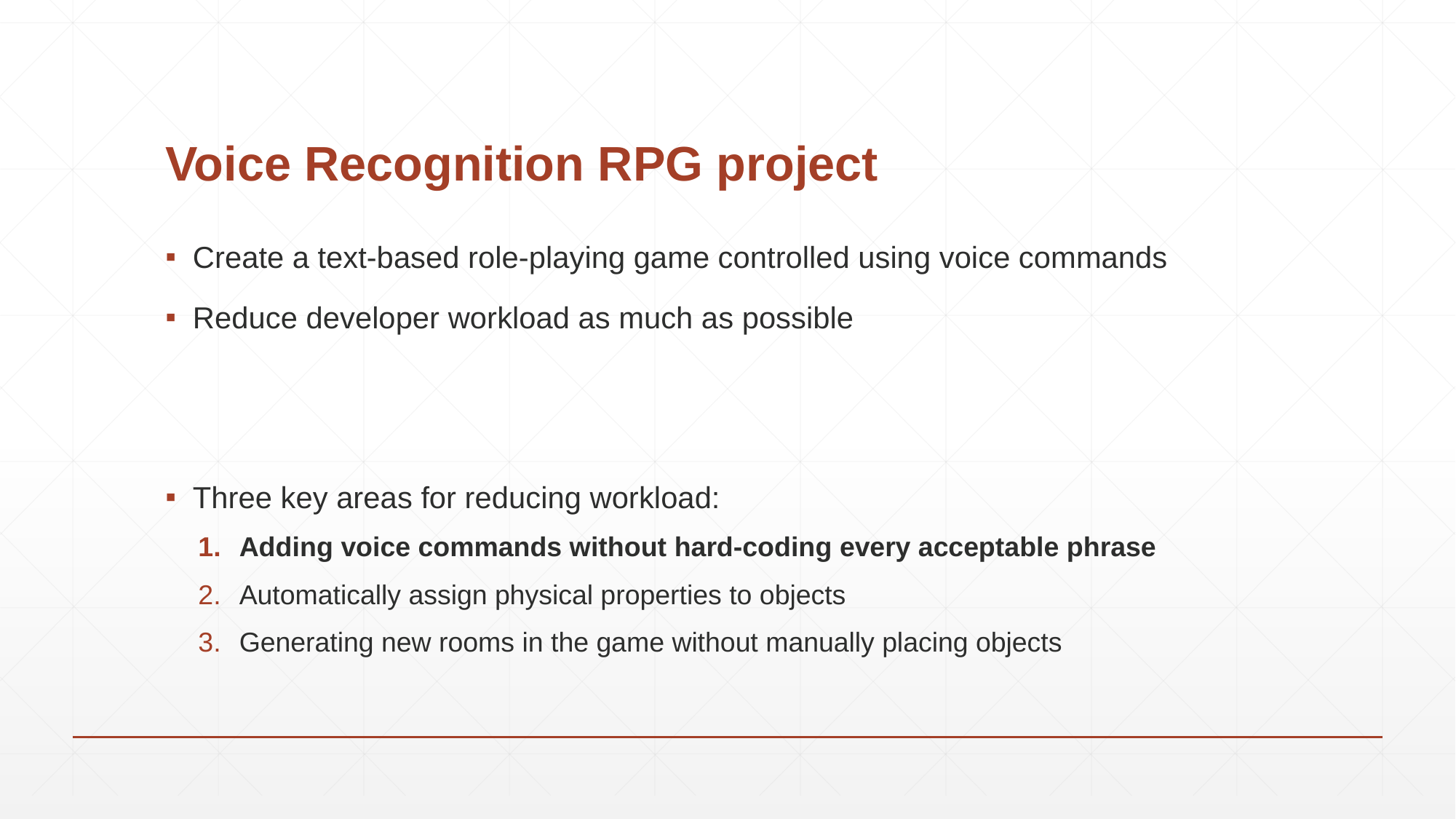

# Voice Recognition RPG project
Create a text-based role-playing game controlled using voice commands
Reduce developer workload as much as possible

Three key areas for reducing workload:
Adding voice commands without hard-coding every acceptable phrase
Automatically assign physical properties to objects
Generating new rooms in the game without manually placing objects